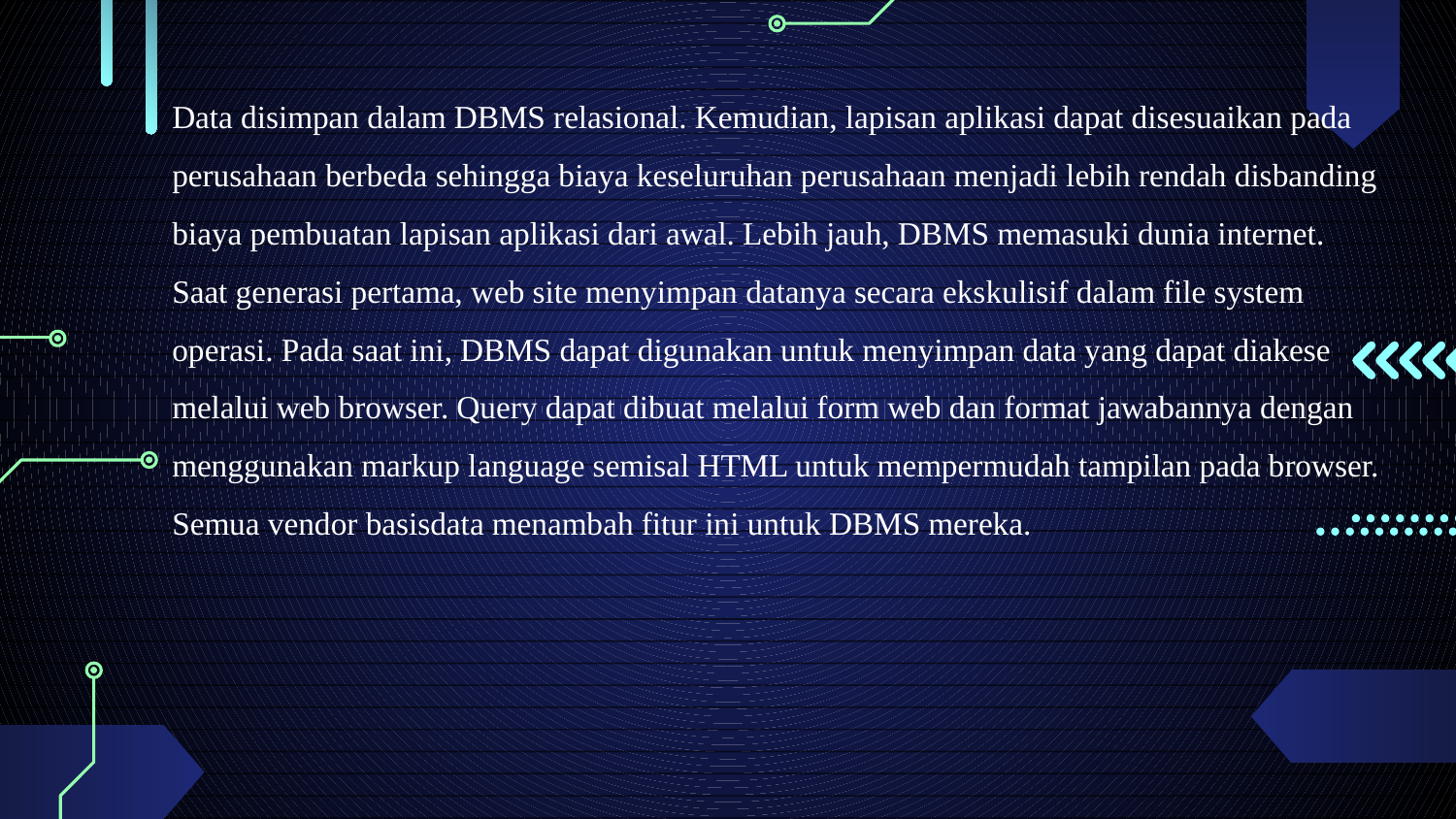

Data disimpan dalam DBMS relasional. Kemudian, lapisan aplikasi dapat disesuaikan pada
perusahaan berbeda sehingga biaya keseluruhan perusahaan menjadi lebih rendah disbanding
biaya pembuatan lapisan aplikasi dari awal. Lebih jauh, DBMS memasuki dunia internet.
Saat generasi pertama, web site menyimpan datanya secara ekskulisif dalam file system
operasi. Pada saat ini, DBMS dapat digunakan untuk menyimpan data yang dapat diakese
melalui web browser. Query dapat dibuat melalui form web dan format jawabannya dengan
menggunakan markup language semisal HTML untuk mempermudah tampilan pada browser.
Semua vendor basisdata menambah fitur ini untuk DBMS mereka.